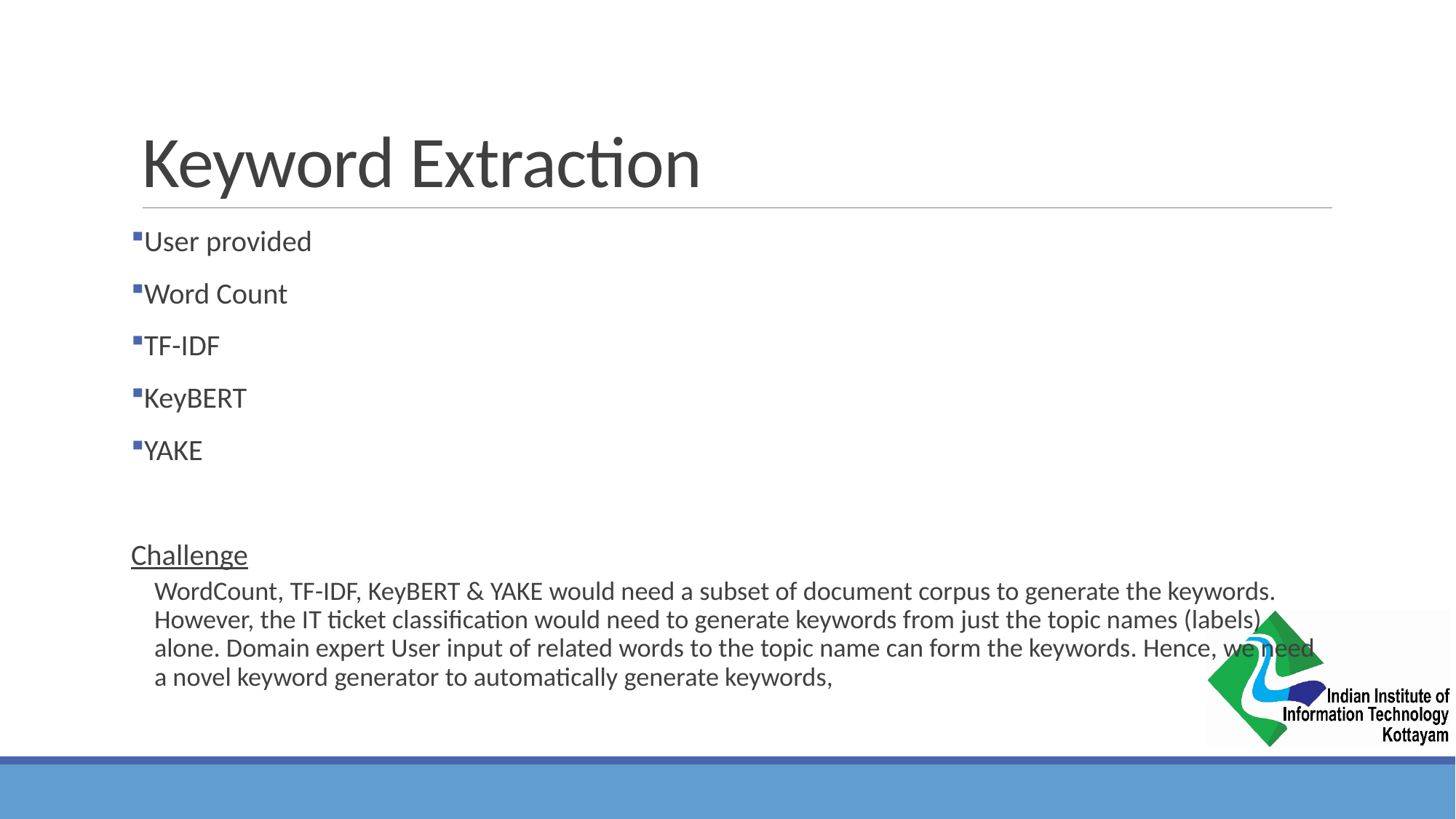

# Keyword Extraction
User provided
Word Count
TF-IDF
KeyBERT
YAKE

Challenge
WordCount, TF-IDF, KeyBERT & YAKE would need a subset of document corpus to generate the keywords. However, the IT ticket classification would need to generate keywords from just the topic names (labels) alone. Domain expert User input of related words to the topic name can form the keywords. Hence, we need a novel keyword generator to automatically generate keywords,